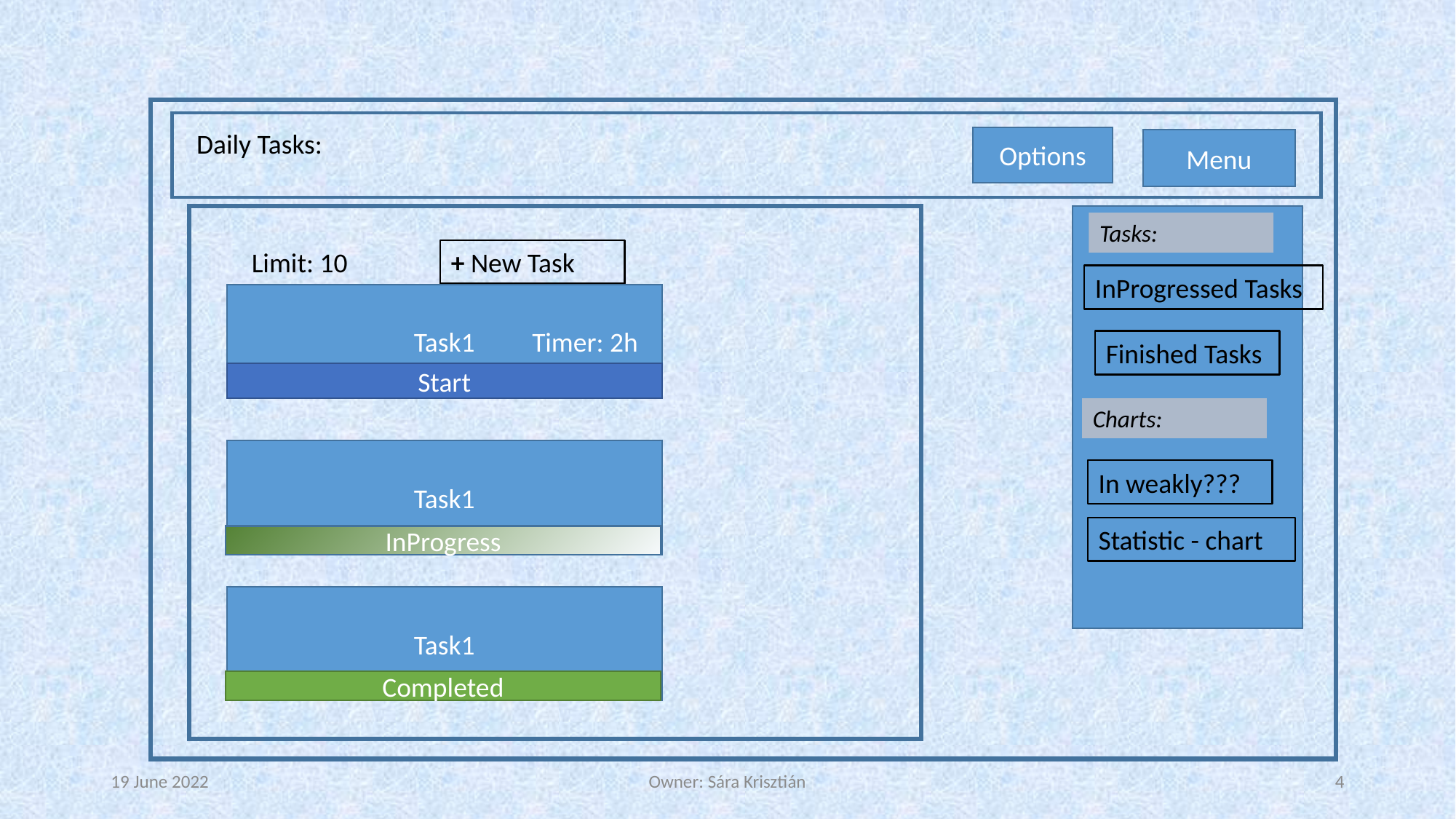

Daily Tasks:
Options
Menu

Tasks:
Limit: 10
+ New Task
InProgressed Tasks
Task1
Start
Timer: 2h
Finished Tasks
Charts:
Task1
InProgress
In weakly???
Statistic - chart
Task1
Completed
19 June 2022
Owner: Sára Krisztián
4